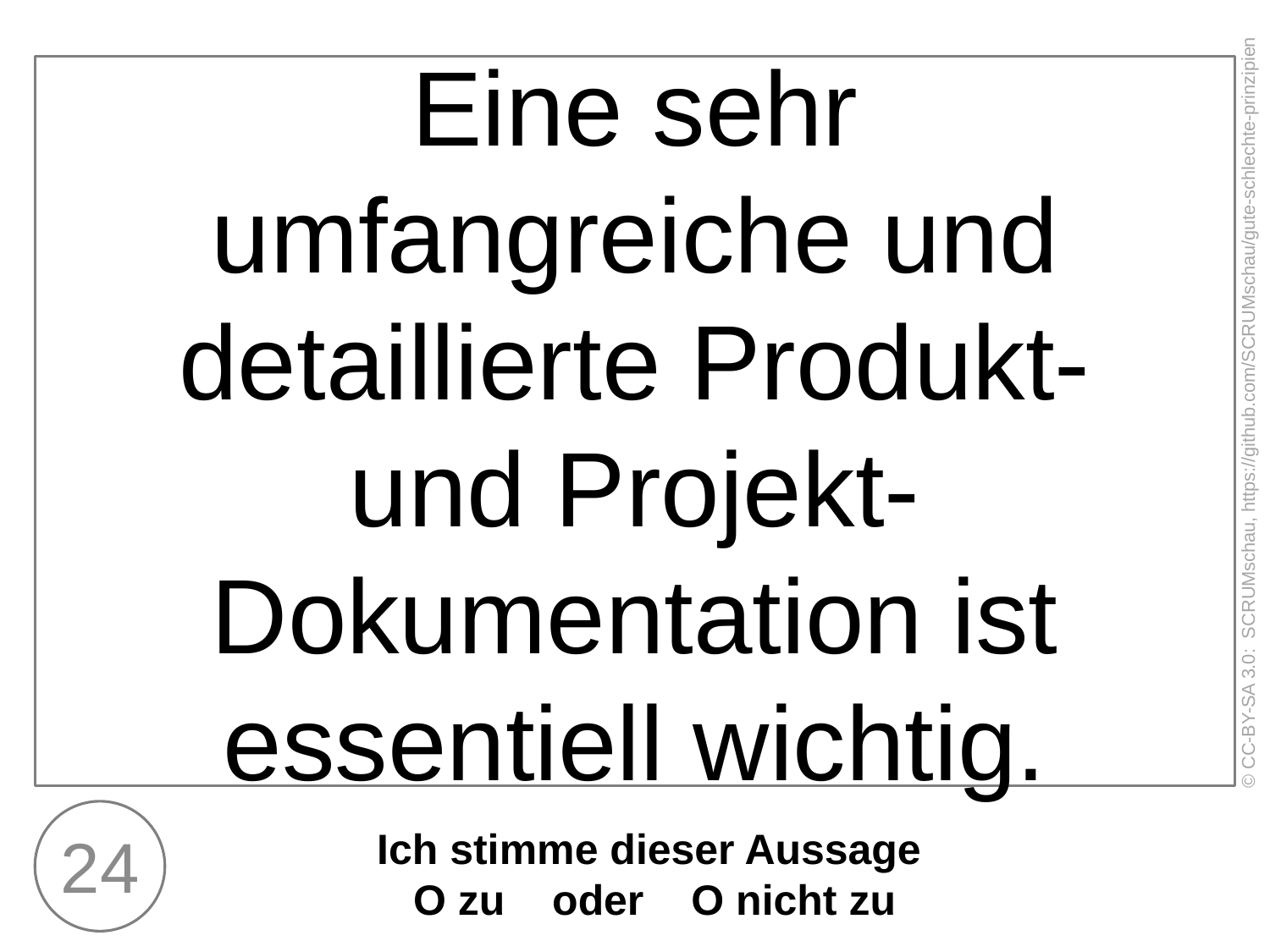

Eine sehr umfangreiche und detaillierte Produkt- und Projekt-Dokumentation ist essentiell wichtig.
24